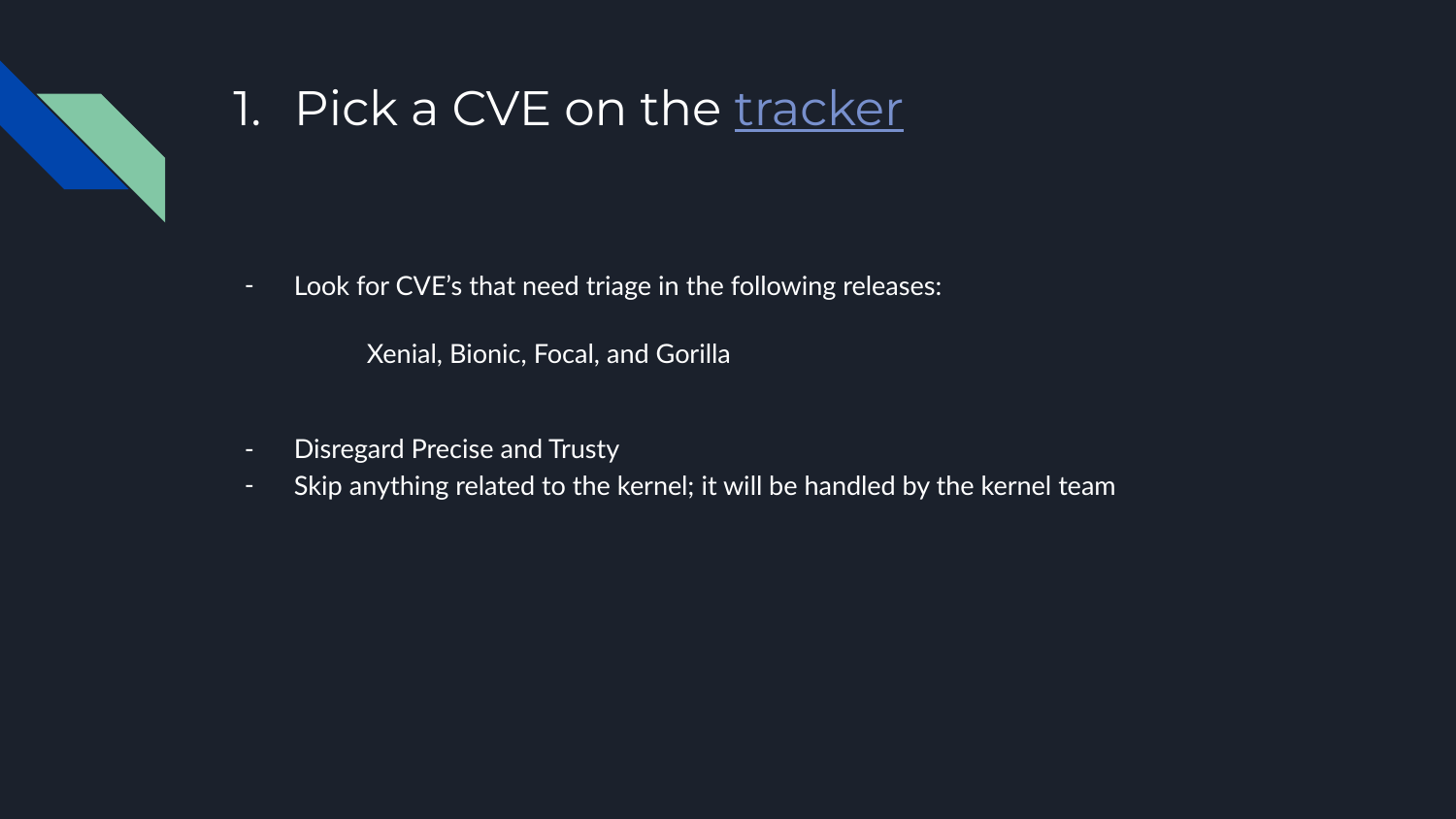

# Pick a CVE on the tracker
Look for CVE’s that need triage in the following releases:
Xenial, Bionic, Focal, and Gorilla
Disregard Precise and Trusty
Skip anything related to the kernel; it will be handled by the kernel team